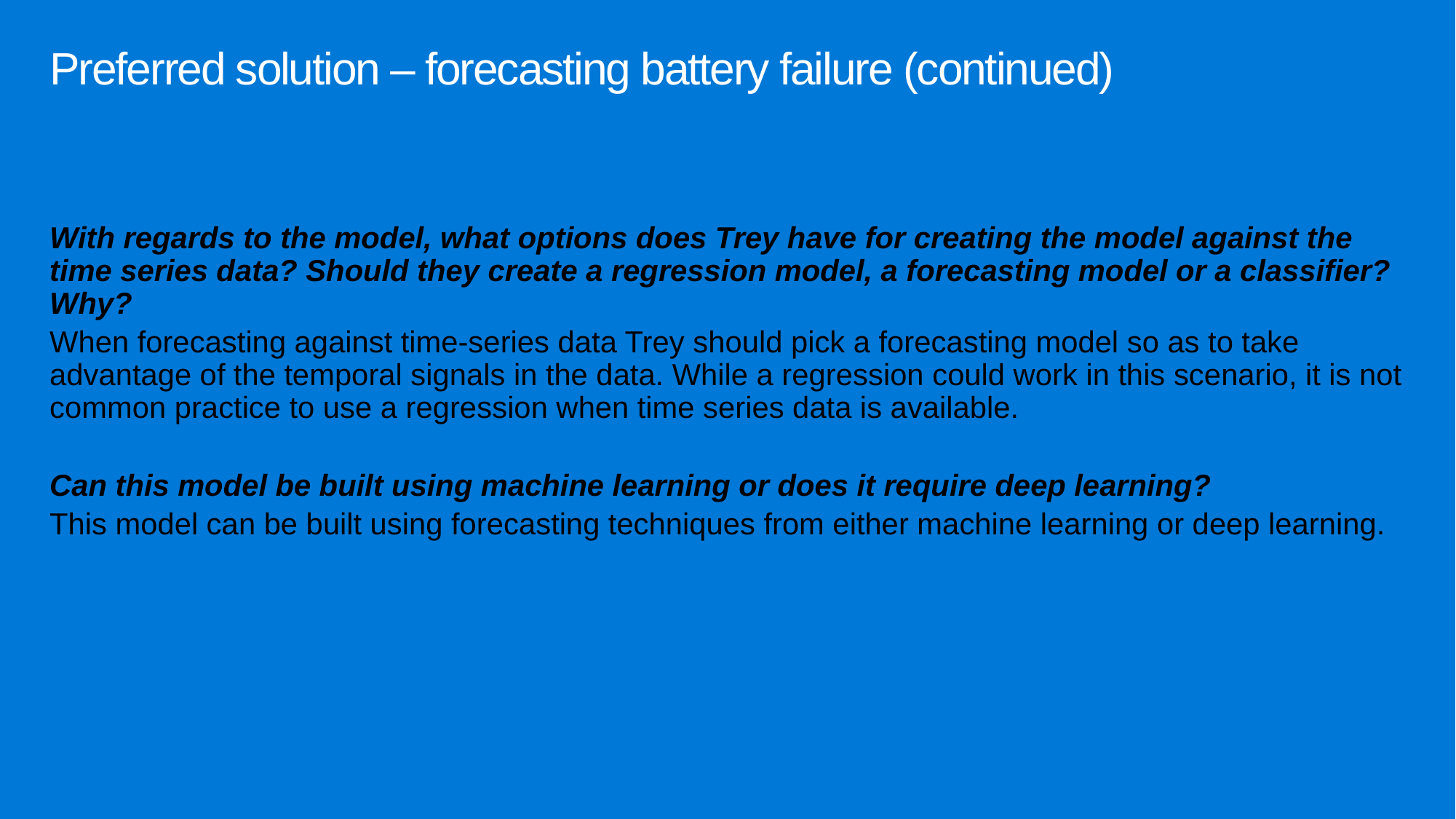

# Preferred solution – forecasting battery failure (continued)

With regards to the model, what options does Trey have for creating the model against the time series data? Should they create a regression model, a forecasting model or a classifier? Why?
When forecasting against time-series data Trey should pick a forecasting model so as to take advantage of the temporal signals in the data. While a regression could work in this scenario, it is not common practice to use a regression when time series data is available.

Can this model be built using machine learning or does it require deep learning?
This model can be built using forecasting techniques from either machine learning or deep learning.